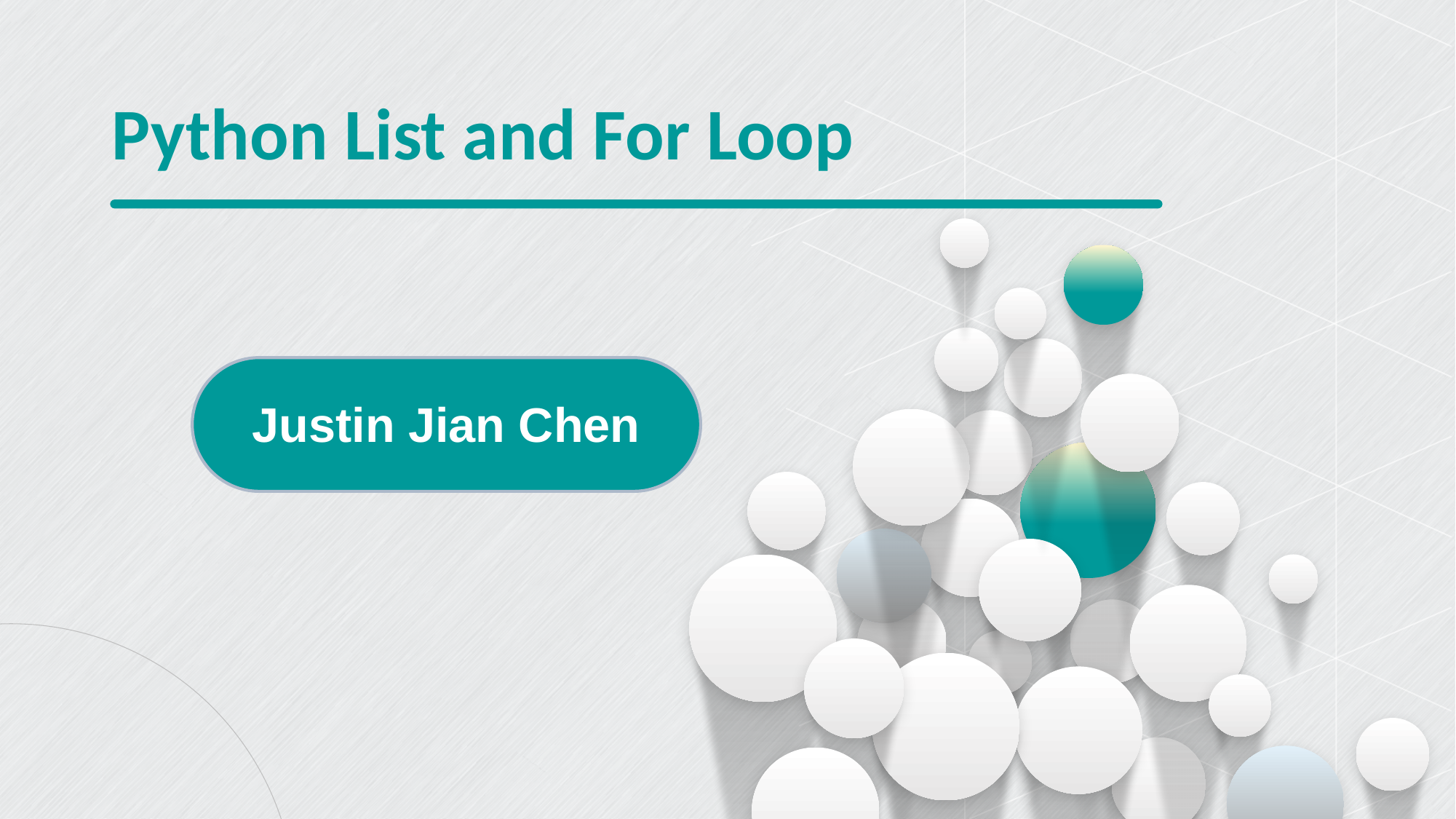

Python List and For Loop

Justin Jian Chen